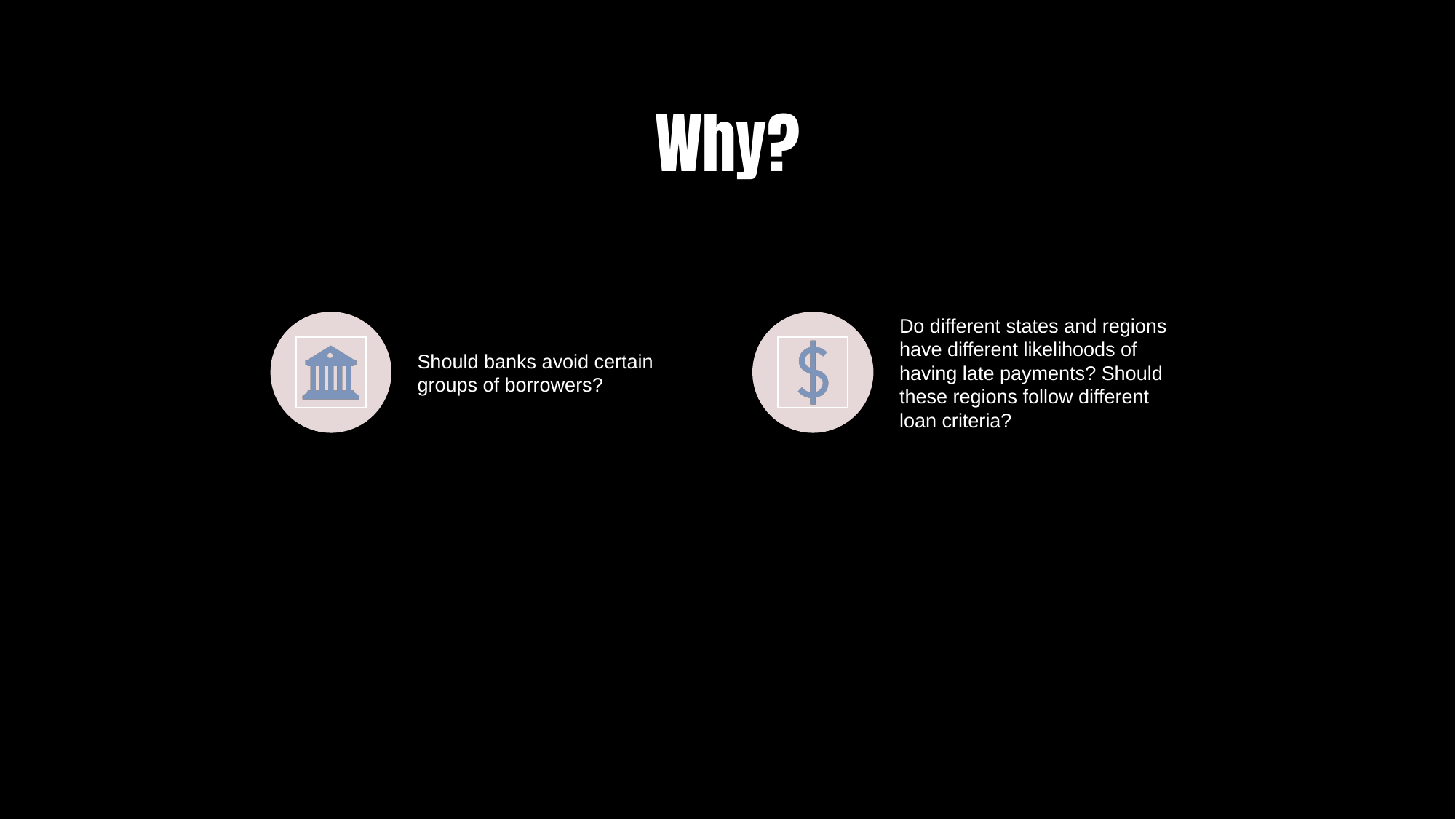

Why?
Should banks avoid certain groups of borrowers?
Do different states and regions have different likelihoods of having late payments? Should these regions follow different loan criteria?
# Binning!